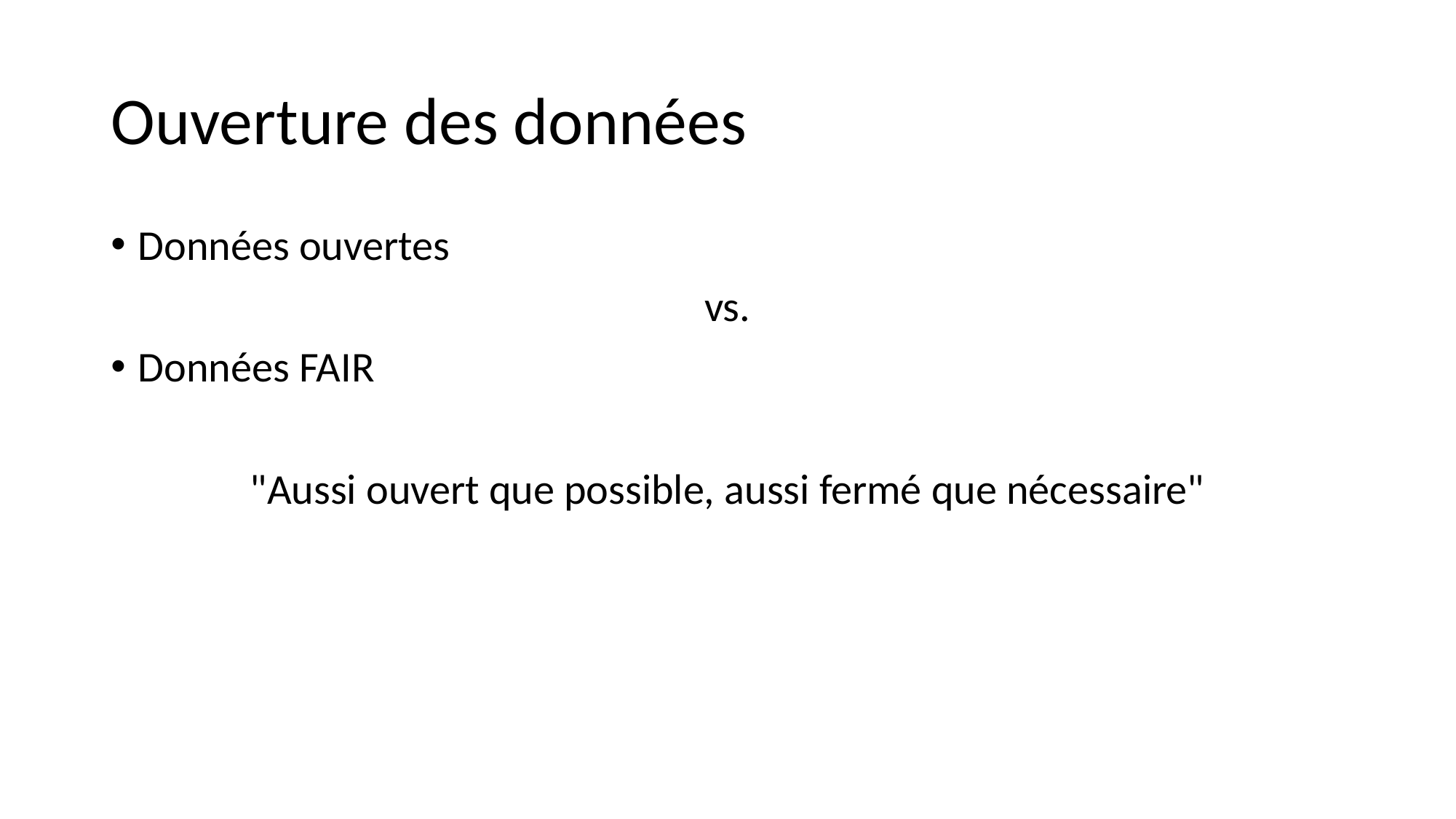

# Ouverture des données
Données ouvertes
vs.
Données FAIR

"Aussi ouvert que possible, aussi fermé que nécessaire"